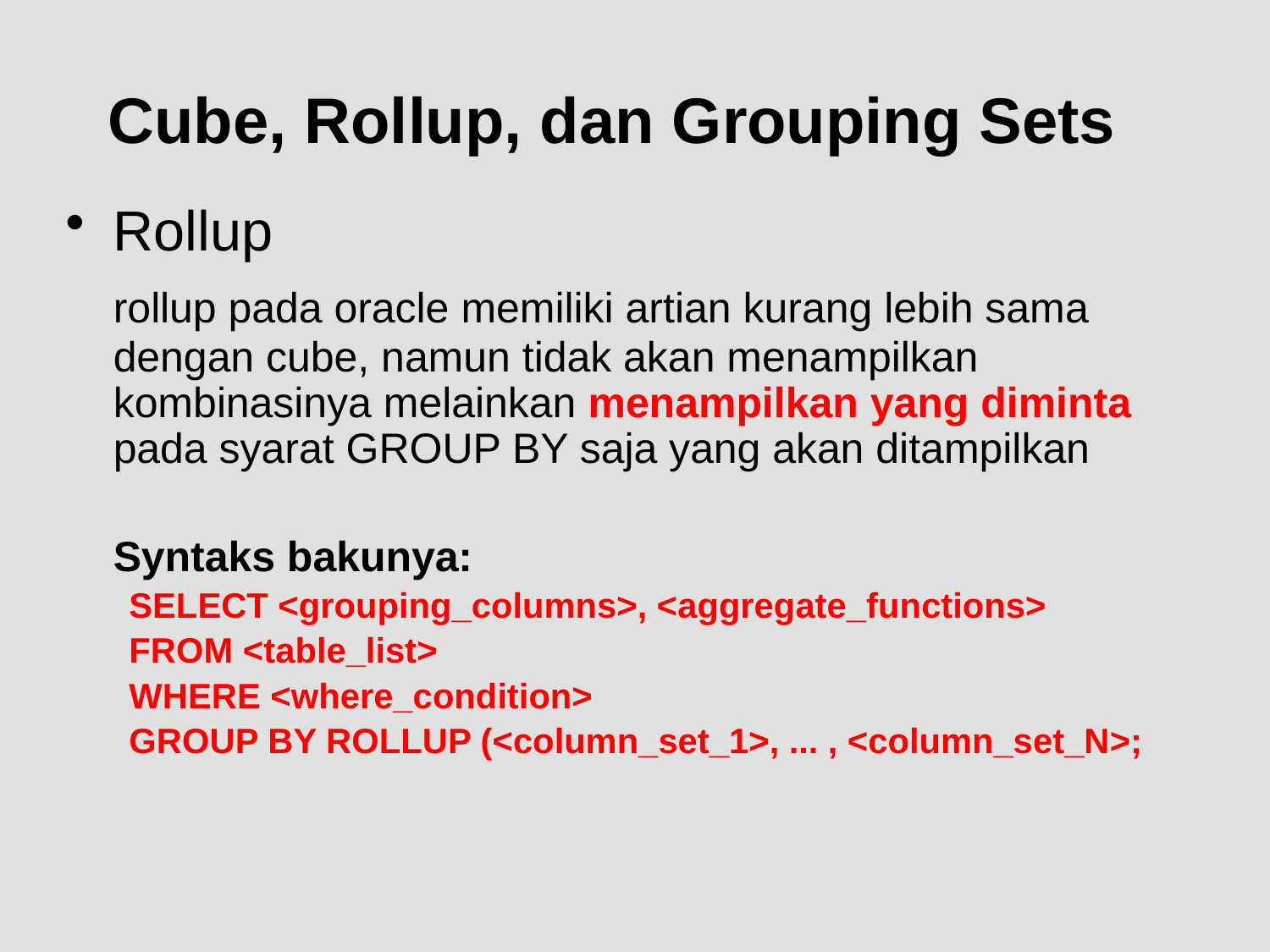

# Cube, Rollup, dan Grouping Sets
Rollup
	rollup pada oracle memiliki artian kurang lebih sama dengan cube, namun tidak akan menampilkan kombinasinya melainkan menampilkan yang diminta pada syarat GROUP BY saja yang akan ditampilkan

	Syntaks bakunya:
SELECT <grouping_columns>, <aggregate_functions>
FROM <table_list>
WHERE <where_condition>
GROUP BY ROLLUP (<column_set_1>, ... , <column_set_N>;